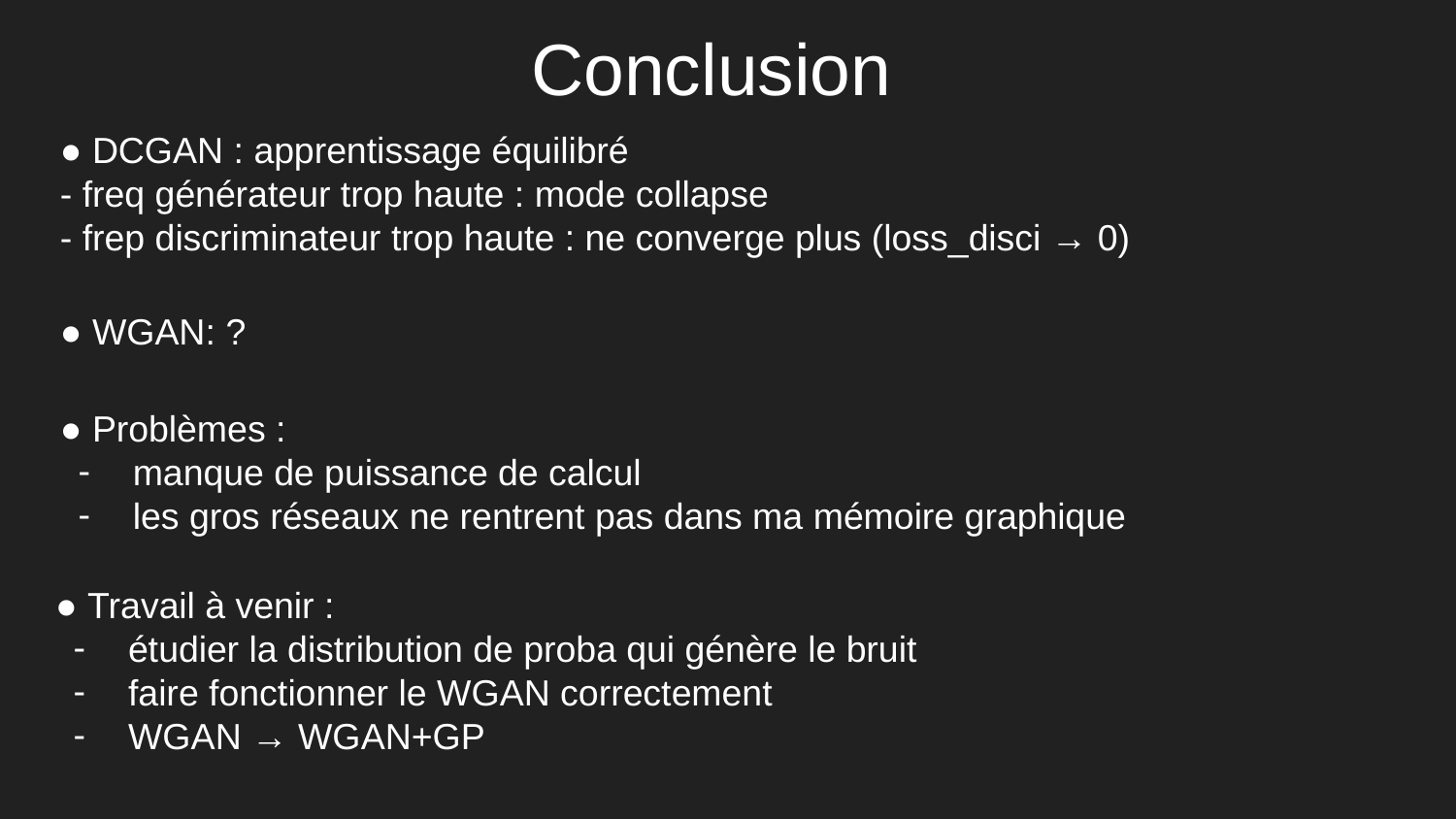

# Conclusion
● DCGAN : apprentissage équilibré
- freq générateur trop haute : mode collapse
- frep discriminateur trop haute : ne converge plus (loss_disci → 0)
● WGAN: ?
● Problèmes :
manque de puissance de calcul
les gros réseaux ne rentrent pas dans ma mémoire graphique
● Travail à venir :
étudier la distribution de proba qui génère le bruit
faire fonctionner le WGAN correctement
WGAN → WGAN+GP